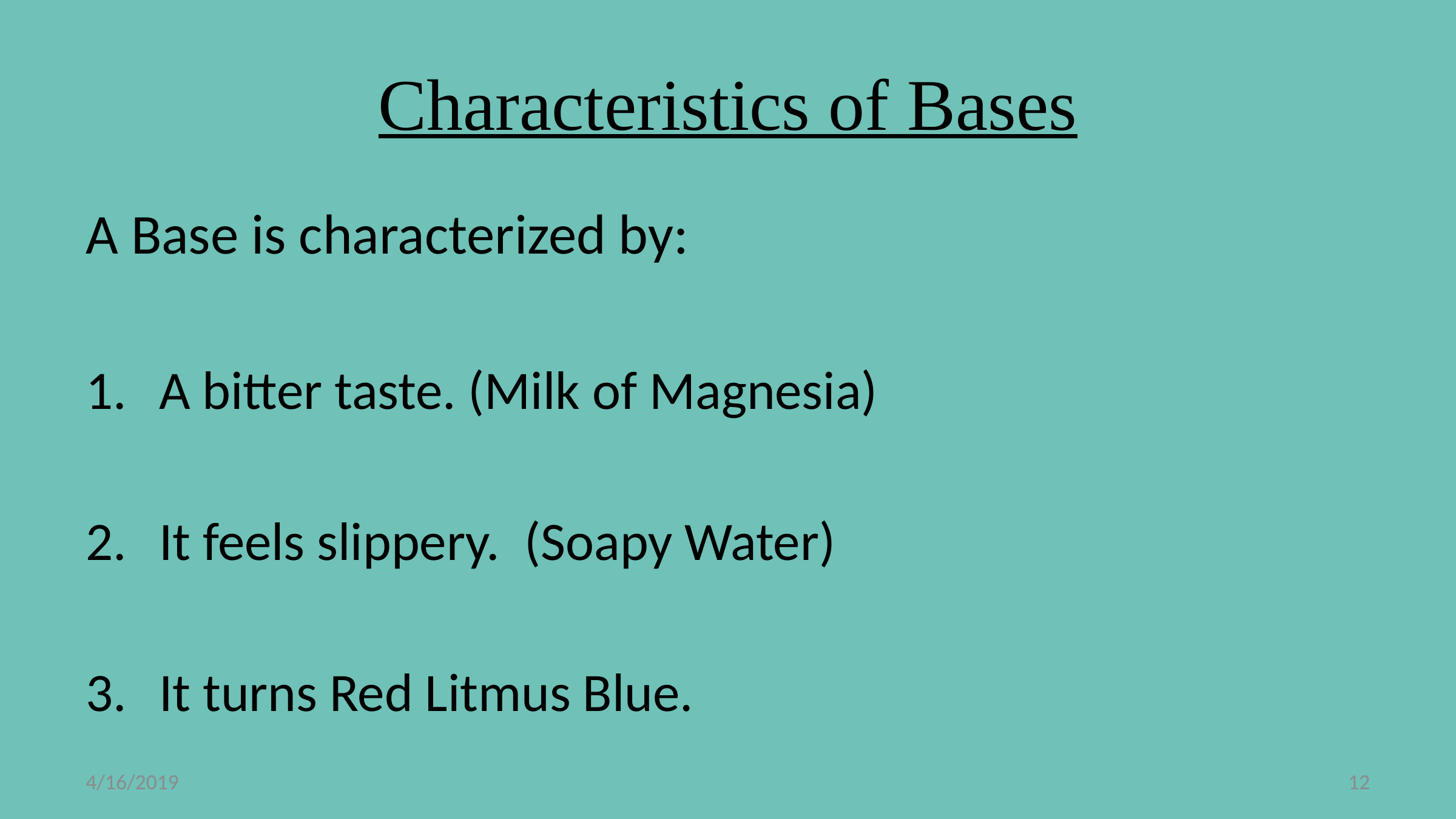

# Characteristics of Bases
A Base is characterized by:

A bitter taste. (Milk of Magnesia)

It feels slippery.  (Soapy Water)

It turns Red Litmus Blue.
4/16/2019
12